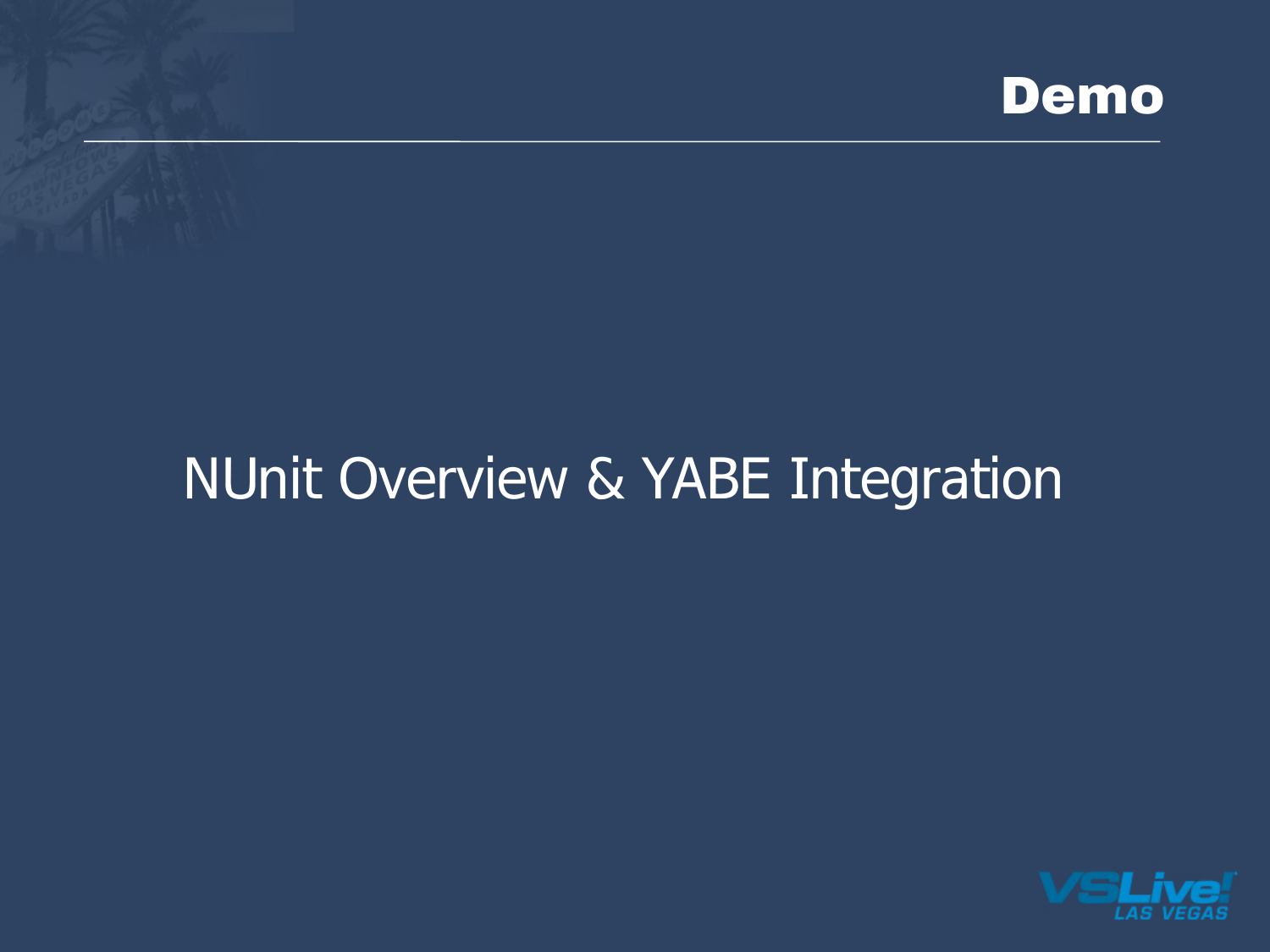

# Demo
NUnit Overview & YABE Integration